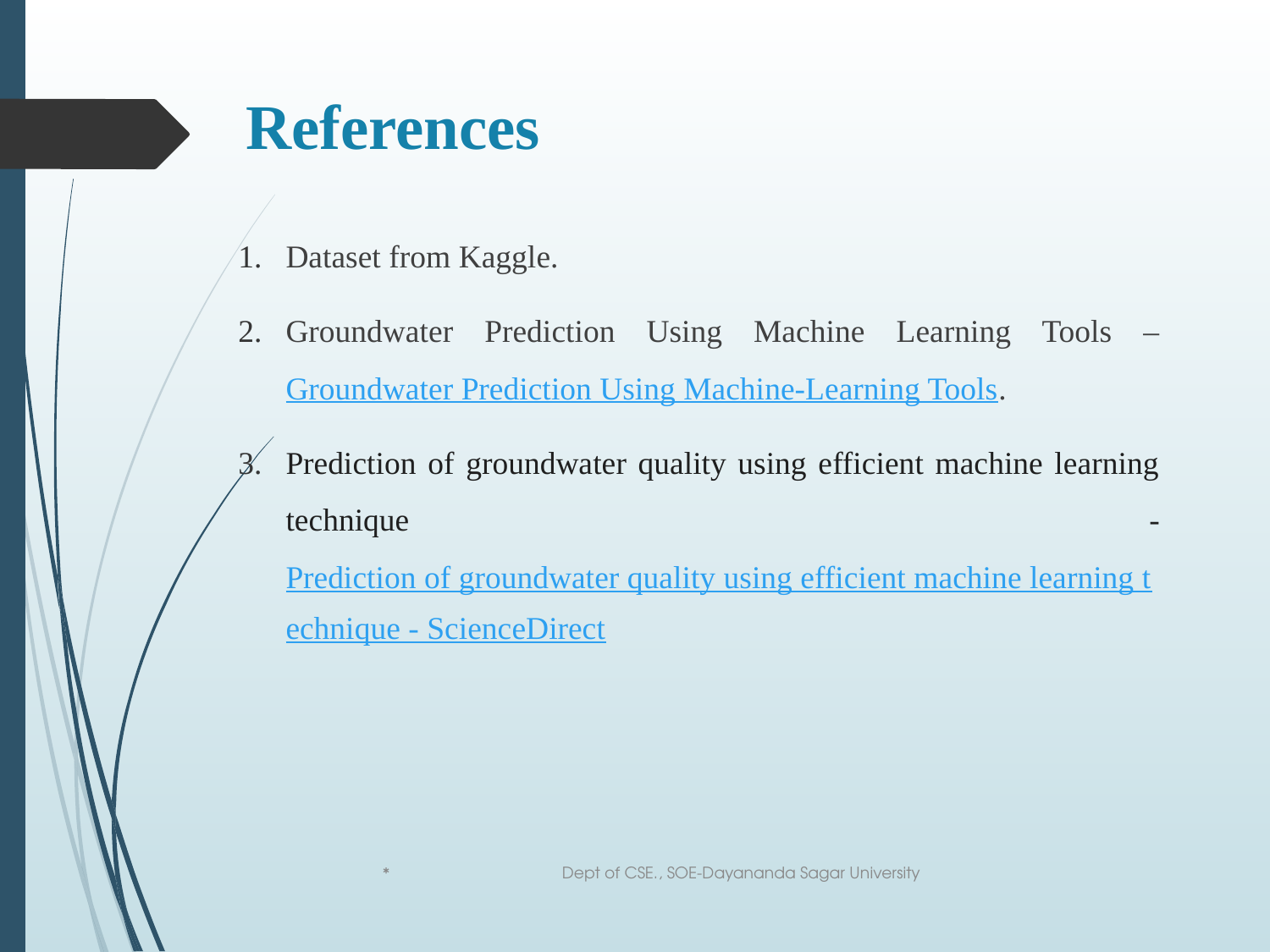

# References
Dataset from Kaggle.
Groundwater Prediction Using Machine Learning Tools – Groundwater Prediction Using Machine-Learning Tools.
Prediction of groundwater quality using efficient machine learning technique - Prediction of groundwater quality using efficient machine learning technique - ScienceDirect

*
Dept of CSE., SOE-Dayananda Sagar University